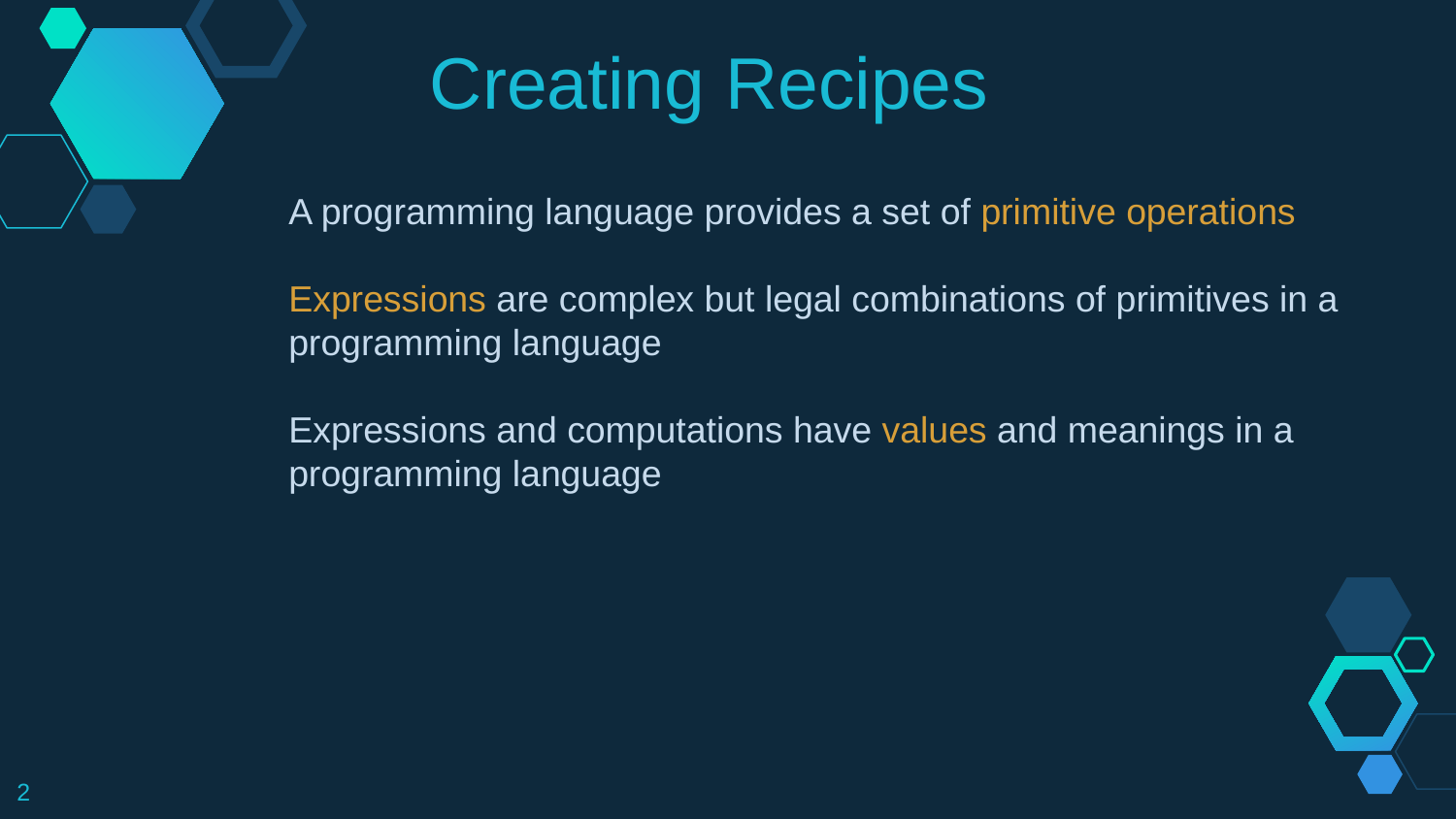

Creating Recipes
A programming language provides a set of primitive operations

Expressions are complex but legal combinations of primitives in a programming language

Expressions and computations have values and meanings in a programming language

2